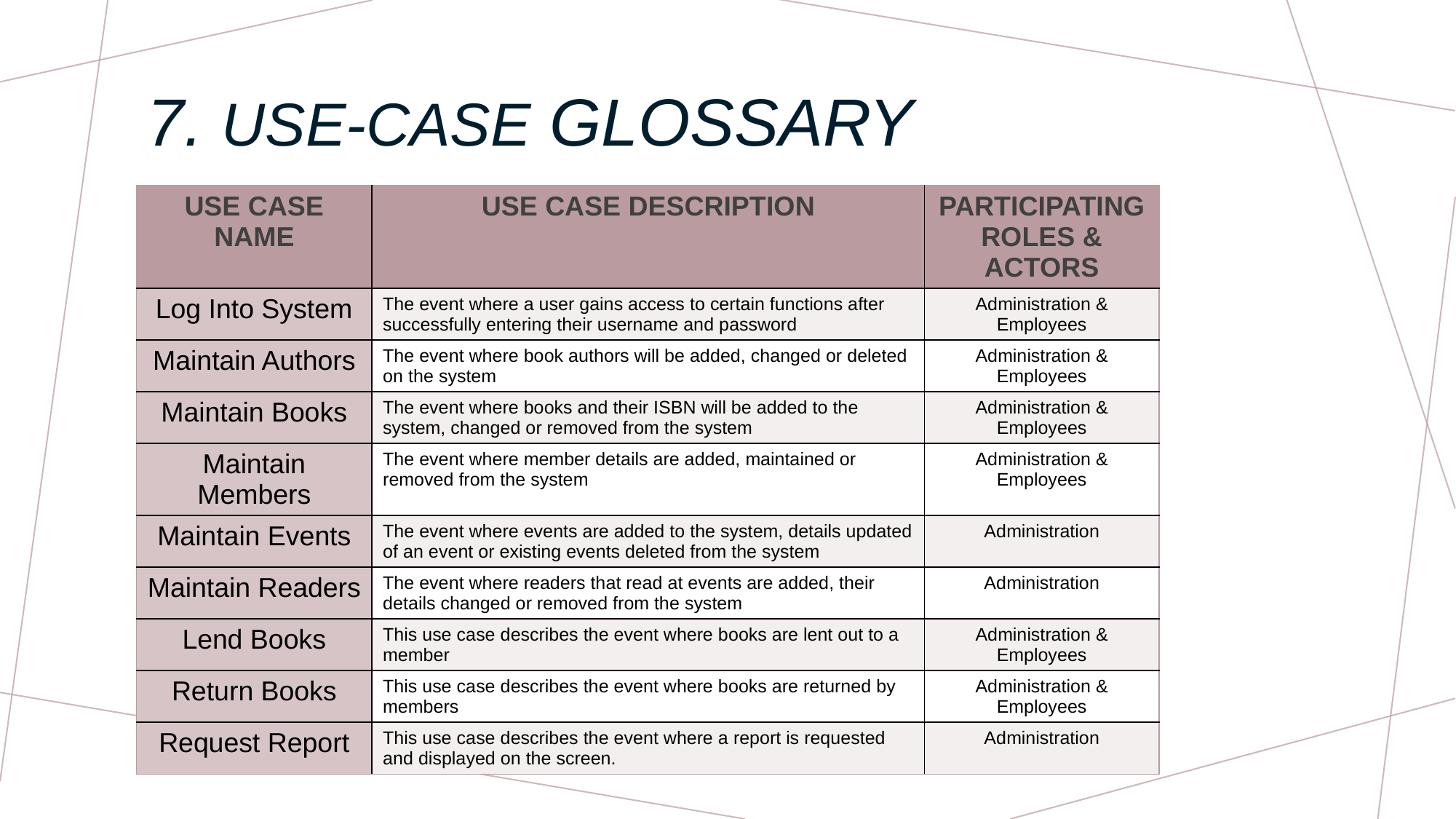

# 7. use-case glossary
| USE CASE NAME | USE CASE DESCRIPTION | PARTICIPATING ROLES & ACTORS |
| --- | --- | --- |
| Log Into System | The event where a user gains access to certain functions after successfully entering their username and password | Administration & Employees |
| Maintain Authors | The event where book authors will be added, changed or deleted on the system | Administration & Employees |
| Maintain Books | The event where books and their ISBN will be added to the system, changed or removed from the system | Administration & Employees |
| Maintain Members | The event where member details are added, maintained or removed from the system | Administration & Employees |
| Maintain Events | The event where events are added to the system, details updated of an event or existing events deleted from the system | Administration |
| Maintain Readers | The event where readers that read at events are added, their details changed or removed from the system | Administration |
| Lend Books | This use case describes the event where books are lent out to a member | Administration & Employees |
| Return Books | This use case describes the event where books are returned by members | Administration & Employees |
| Request Report | This use case describes the event where a report is requested and displayed on the screen. | Administration |